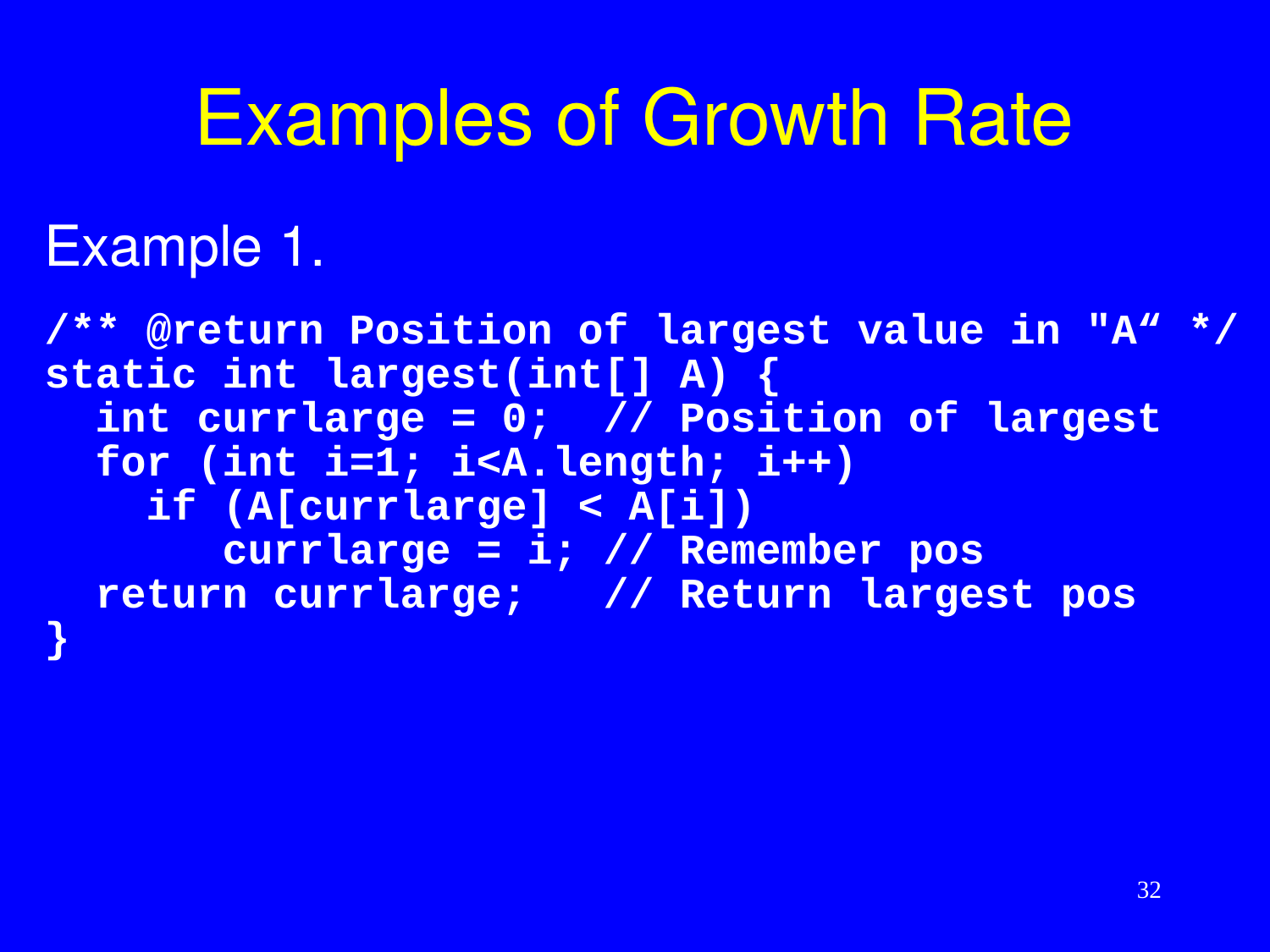

# Examples of Growth Rate
Example 1.

/** @return Position of largest value in "A“ */
static int largest(int[] A) {
  int currlarge = 0;  // Position of largest
  for (int i=1; i<A.length; i++)
    if (A[currlarge] < A[i])
       currlarge = i; // Remember pos
  return currlarge;   // Return largest pos
}

32